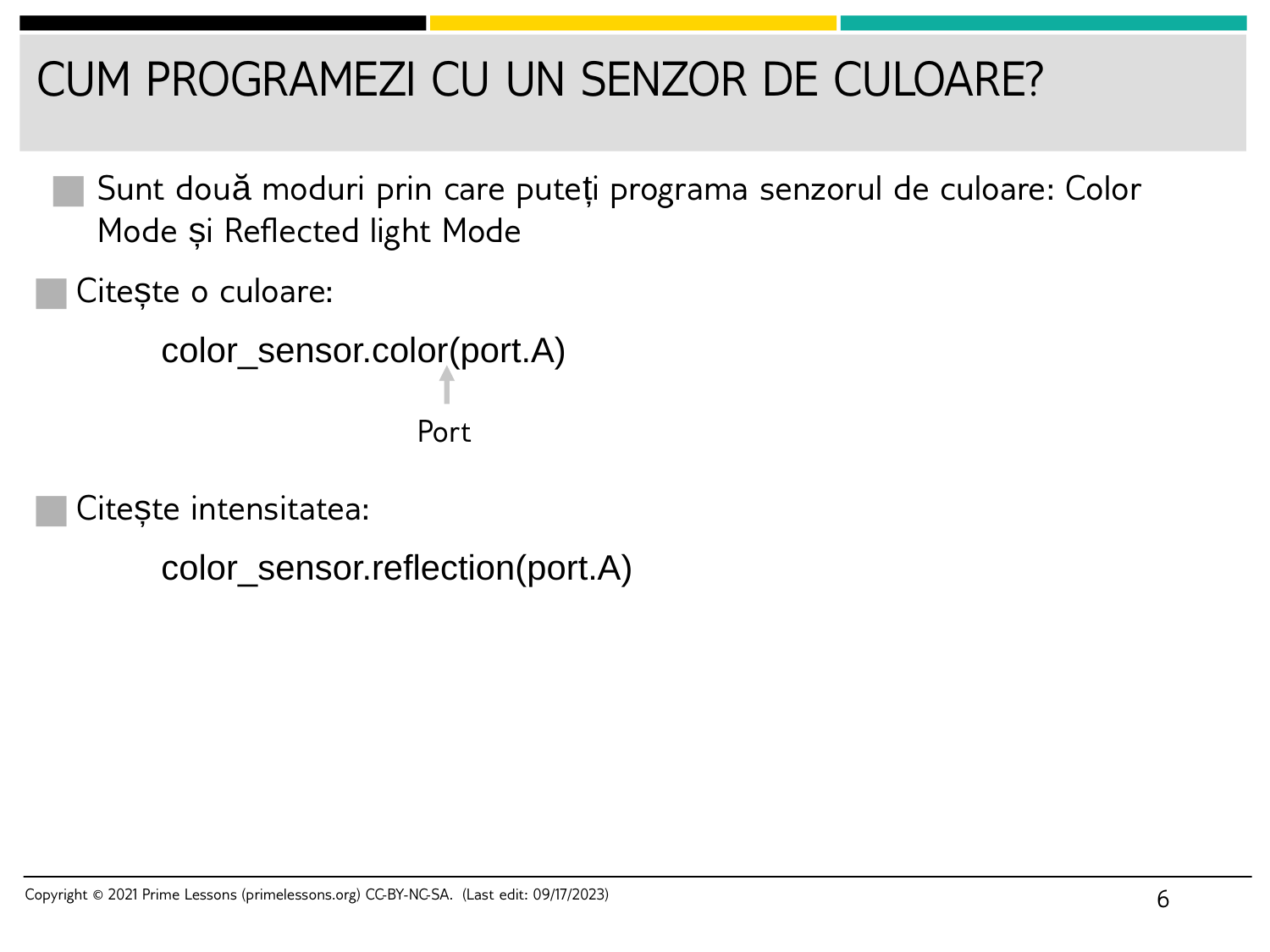

# CUM PROGRAMEZI CU UN SENZOR DE CULOARE?
Sunt două moduri prin care puteți programa senzorul de culoare: Color Mode și Reflected light Mode
Citește o culoare:
	color_sensor.color(port.A)

Citește intensitatea:
	color_sensor.reflection(port.A)

Port
6
Copyright © 2021 Prime Lessons (primelessons.org) CC-BY-NC-SA.  (Last edit: 09/17/2023)